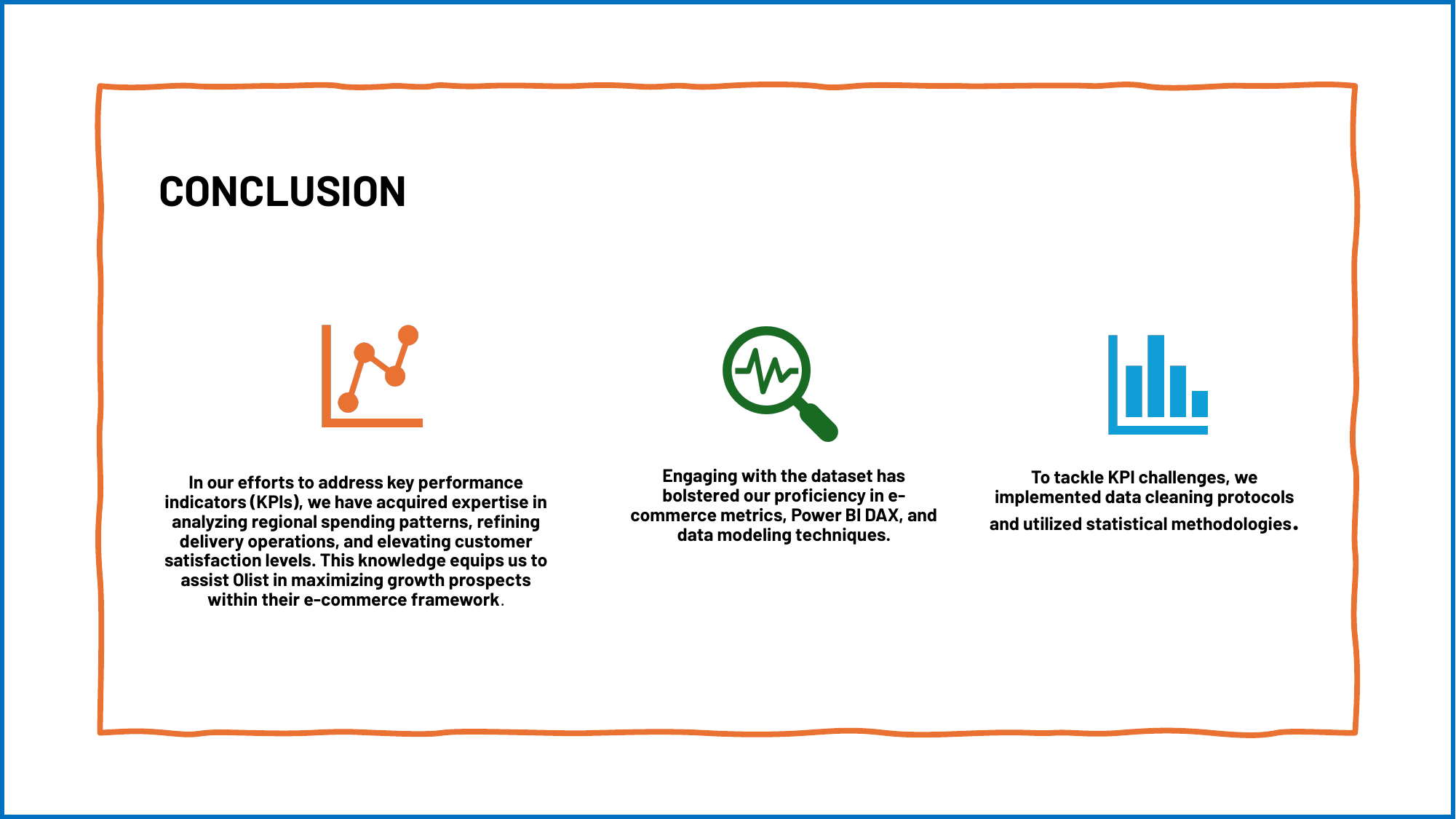

CONCLUSION
In our efforts to address key performance indicators (KPIs), we have acquired expertise in analyzing regional spending patterns, refining delivery operations, and elevating customer satisfaction levels. This knowledge equips us to assist Olist in maximizing growth prospects within their e-commerce framework.
Engaging with the dataset has bolstered our proficiency in e-commerce metrics, Power BI DAX, and data modeling techniques.
To tackle KPI challenges, we implemented data cleaning protocols and utilized statistical methodologies.